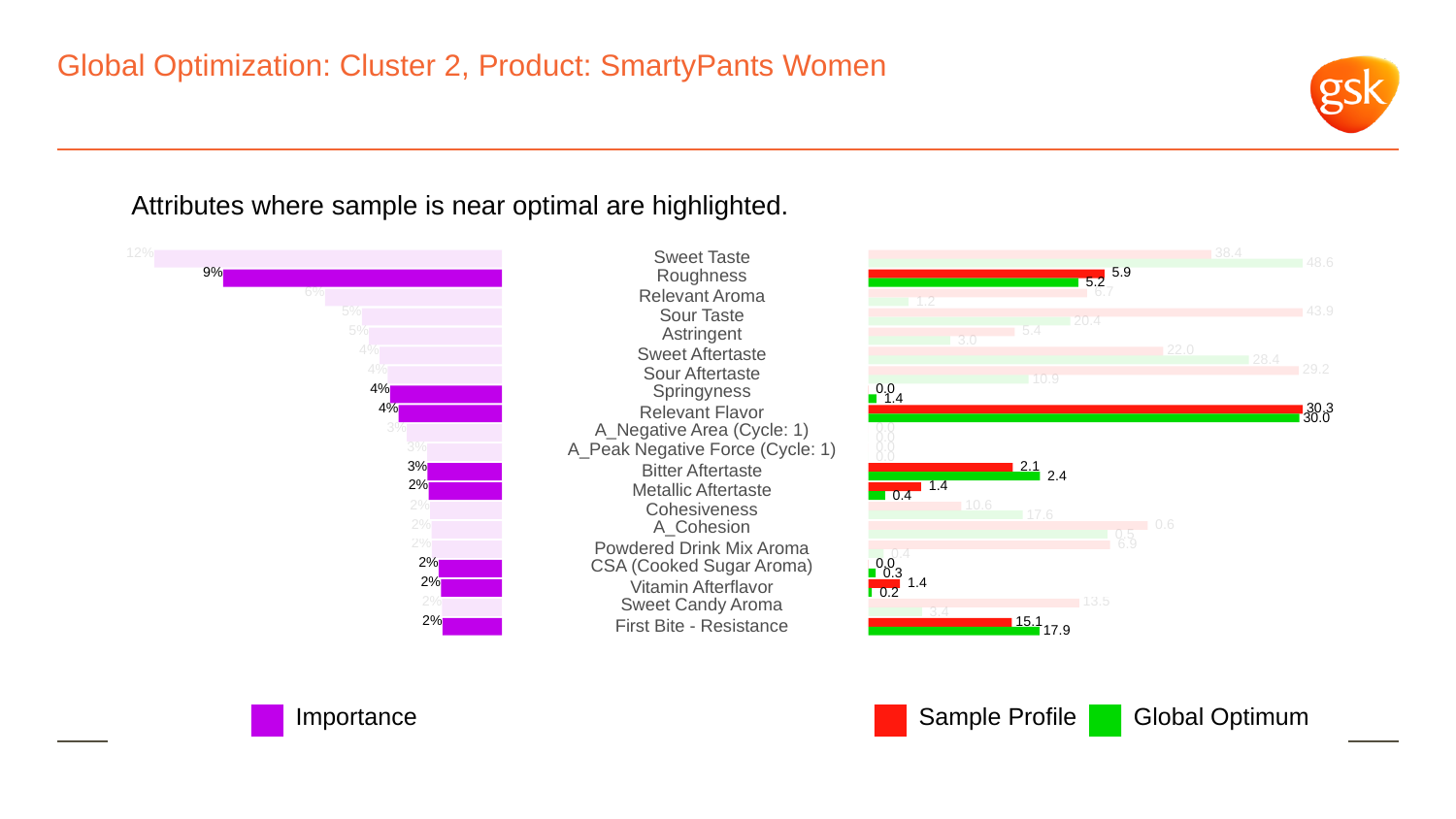

# Global Optimization: Cluster 2, Product: SmartyPants Women

Attributes where sample is near optimal are highlighted.

12%
 38.4

Sweet Taste
 48.6

9%
Roughness
  5.9

  5.2

6%
  6.7

Relevant Aroma
  1.2

5%
 43.9

Sour Taste
 20.4

5%
Astringent
  5.4

  3.0

4%
 22.0

Sweet Aftertaste
 28.4

4%
 29.2

Sour Aftertaste
 10.9

4%
Springyness
  0.0

  1.4

4%
 30.3

Relevant Flavor
 30.0

3%
A_Negative Area (Cycle: 1)
  0.0

  0.0

3%
A_Peak Negative Force (Cycle: 1)
  0.0

  0.0

3%
  2.1

Bitter Aftertaste
  2.4

2%
  1.4

Metallic Aftertaste
  0.4

2%
 10.6

Cohesiveness
 17.6

2%
A_Cohesion
  0.6

  0.5

2%
  6.9

Powdered Drink Mix Aroma
  0.4

2%
CSA (Cooked Sugar Aroma)
  0.0

  0.3

2%
  1.4

Vitamin Afterflavor
  0.2

2%
Sweet Candy Aroma
 13.5

  3.4

2%
 15.1

First Bite - Resistance
 17.9

Global Optimum
Sample Profile
Importance